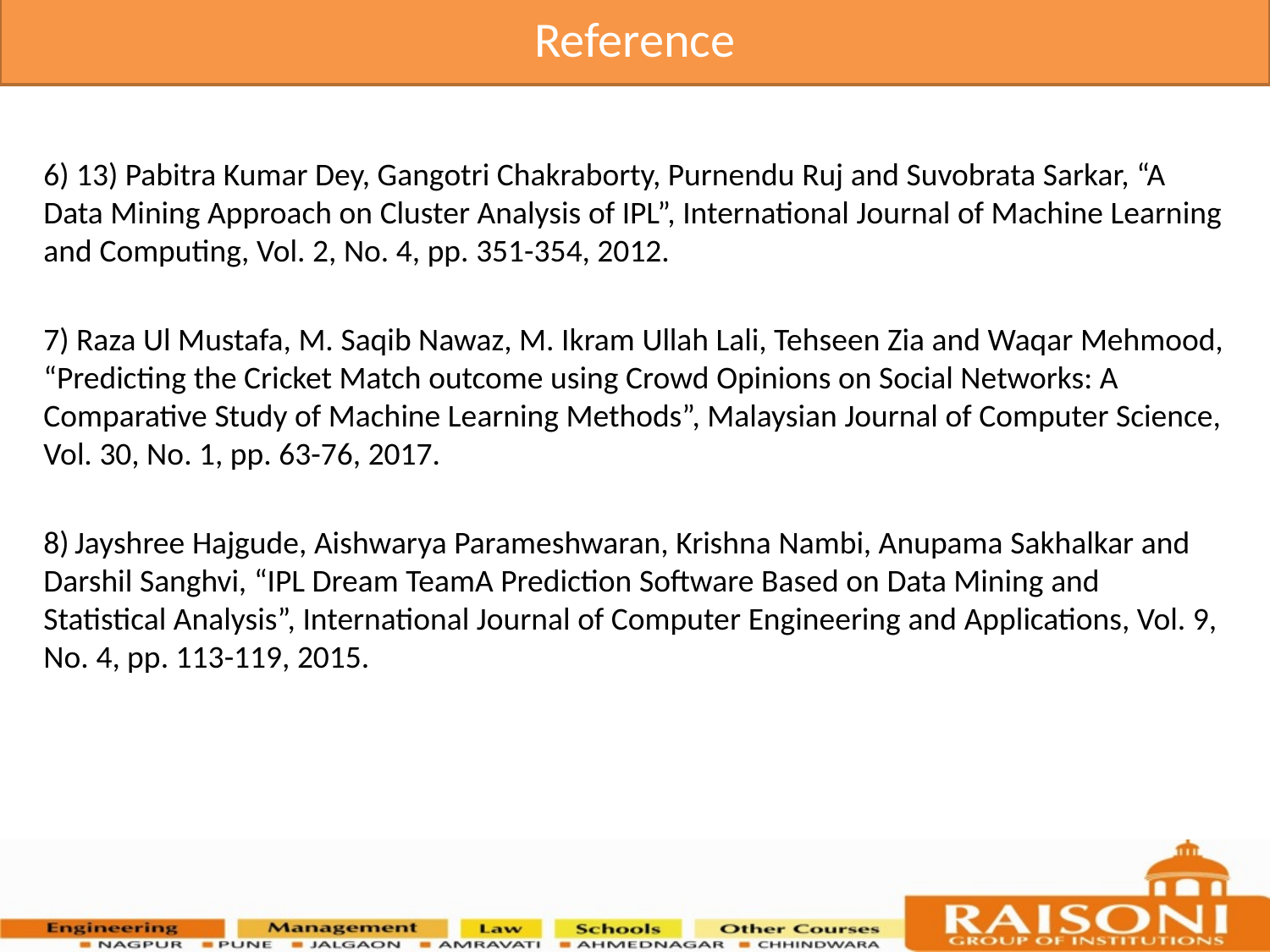

Reference
6) 13) Pabitra Kumar Dey, Gangotri Chakraborty, Purnendu Ruj and Suvobrata Sarkar, “A Data Mining Approach on Cluster Analysis of IPL”, International Journal of Machine Learning and Computing, Vol. 2, No. 4, pp. 351-354, 2012.

7) Raza Ul Mustafa, M. Saqib Nawaz, M. Ikram Ullah Lali, Tehseen Zia and Waqar Mehmood, “Predicting the Cricket Match outcome using Crowd Opinions on Social Networks: A Comparative Study of Machine Learning Methods”, Malaysian Journal of Computer Science, Vol. 30, No. 1, pp. 63-76, 2017.

8) Jayshree Hajgude, Aishwarya Parameshwaran, Krishna Nambi, Anupama Sakhalkar and Darshil Sanghvi, “IPL Dream TeamA Prediction Software Based on Data Mining and Statistical Analysis”, International Journal of Computer Engineering and Applications, Vol. 9, No. 4, pp. 113-119, 2015.